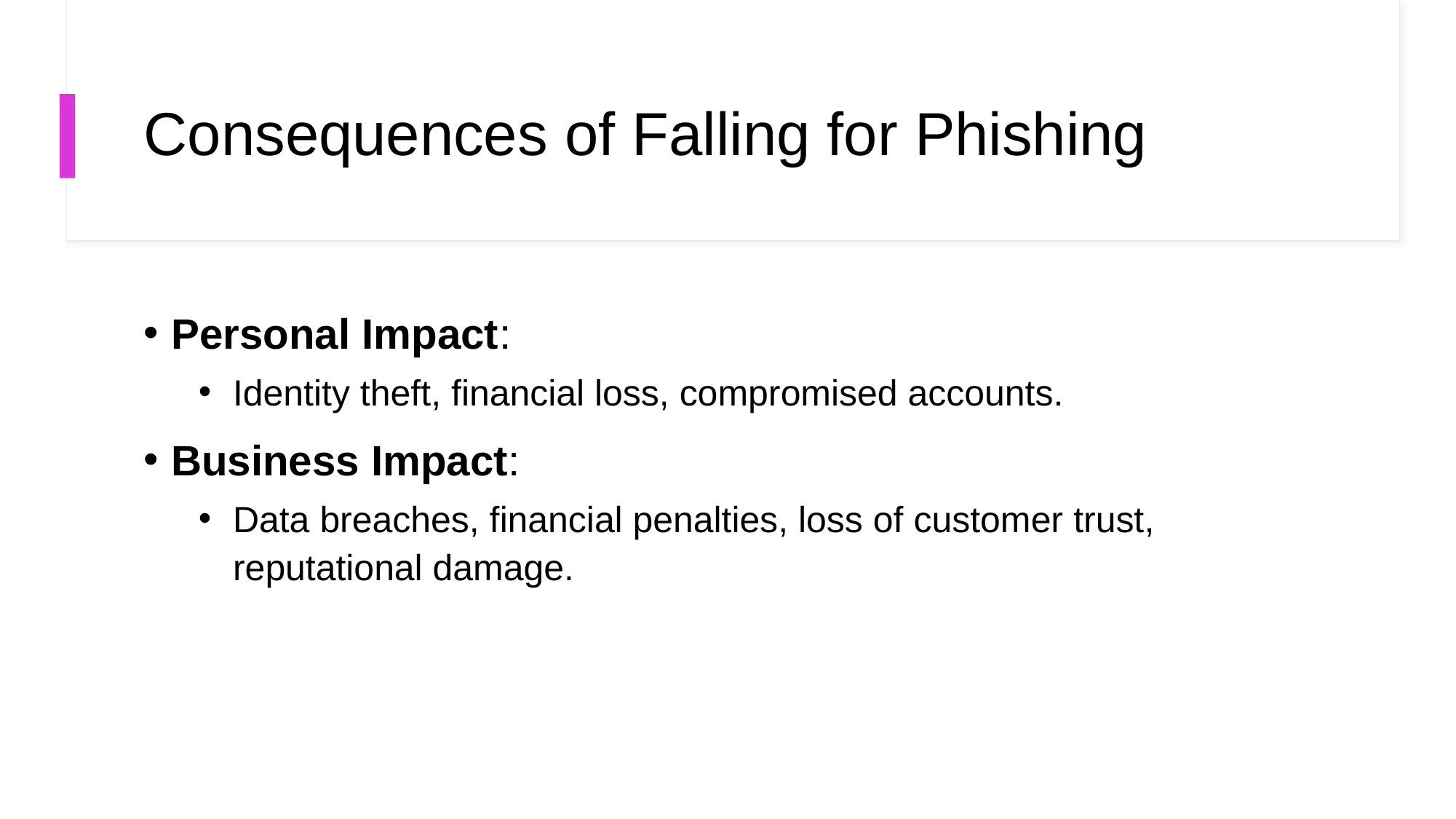

# Consequences of Falling for Phishing
Personal Impact:
Identity theft, financial loss, compromised accounts.
Business Impact:
Data breaches, financial penalties, loss of customer trust, reputational damage.